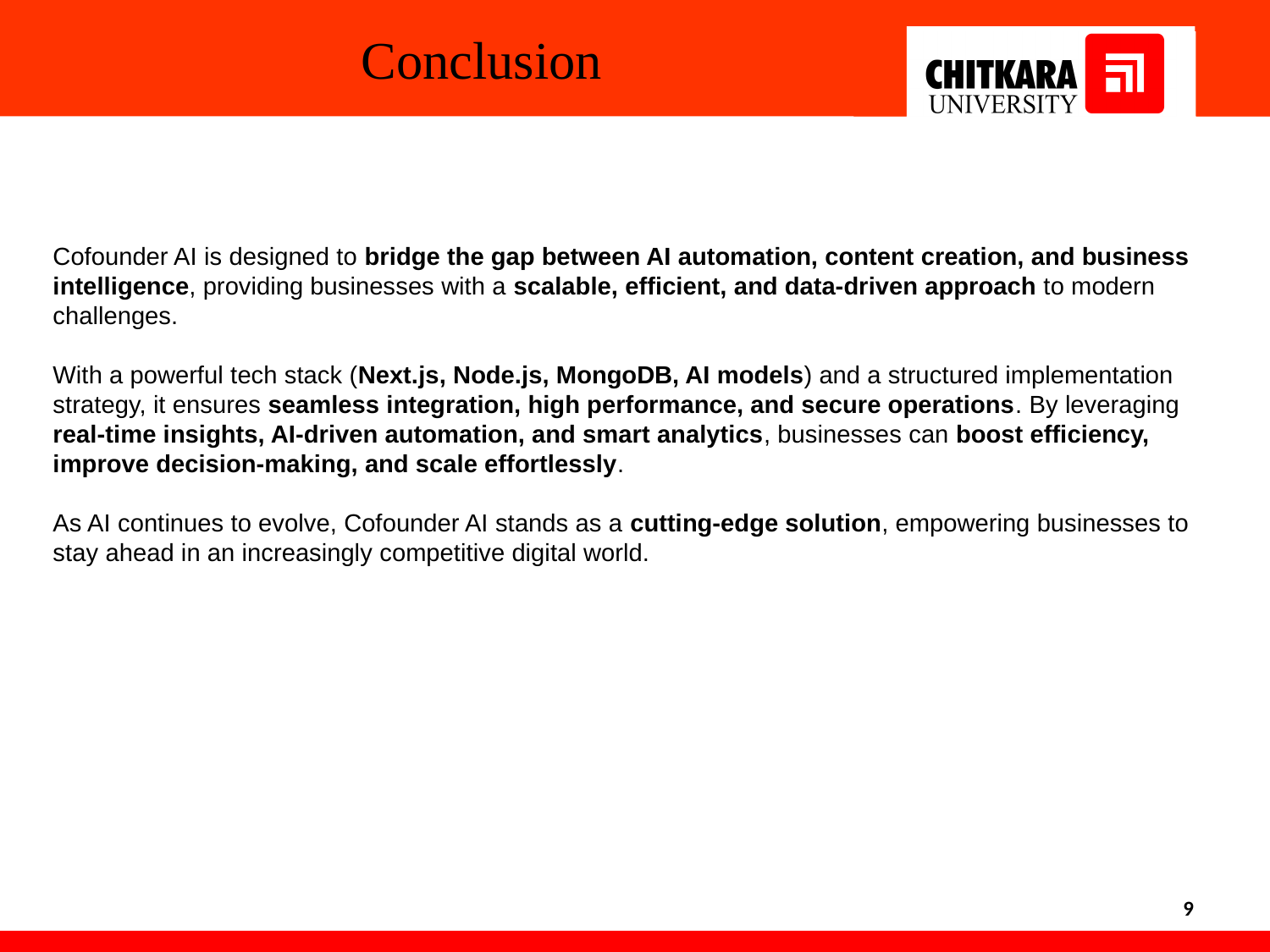

Conclusion
Cofounder AI is designed to bridge the gap between AI automation, content creation, and business intelligence, providing businesses with a scalable, efficient, and data-driven approach to modern challenges.

With a powerful tech stack (Next.js, Node.js, MongoDB, AI models) and a structured implementation strategy, it ensures seamless integration, high performance, and secure operations. By leveraging real-time insights, AI-driven automation, and smart analytics, businesses can boost efficiency, improve decision-making, and scale effortlessly.

As AI continues to evolve, Cofounder AI stands as a cutting-edge solution, empowering businesses to stay ahead in an increasingly competitive digital world.

9